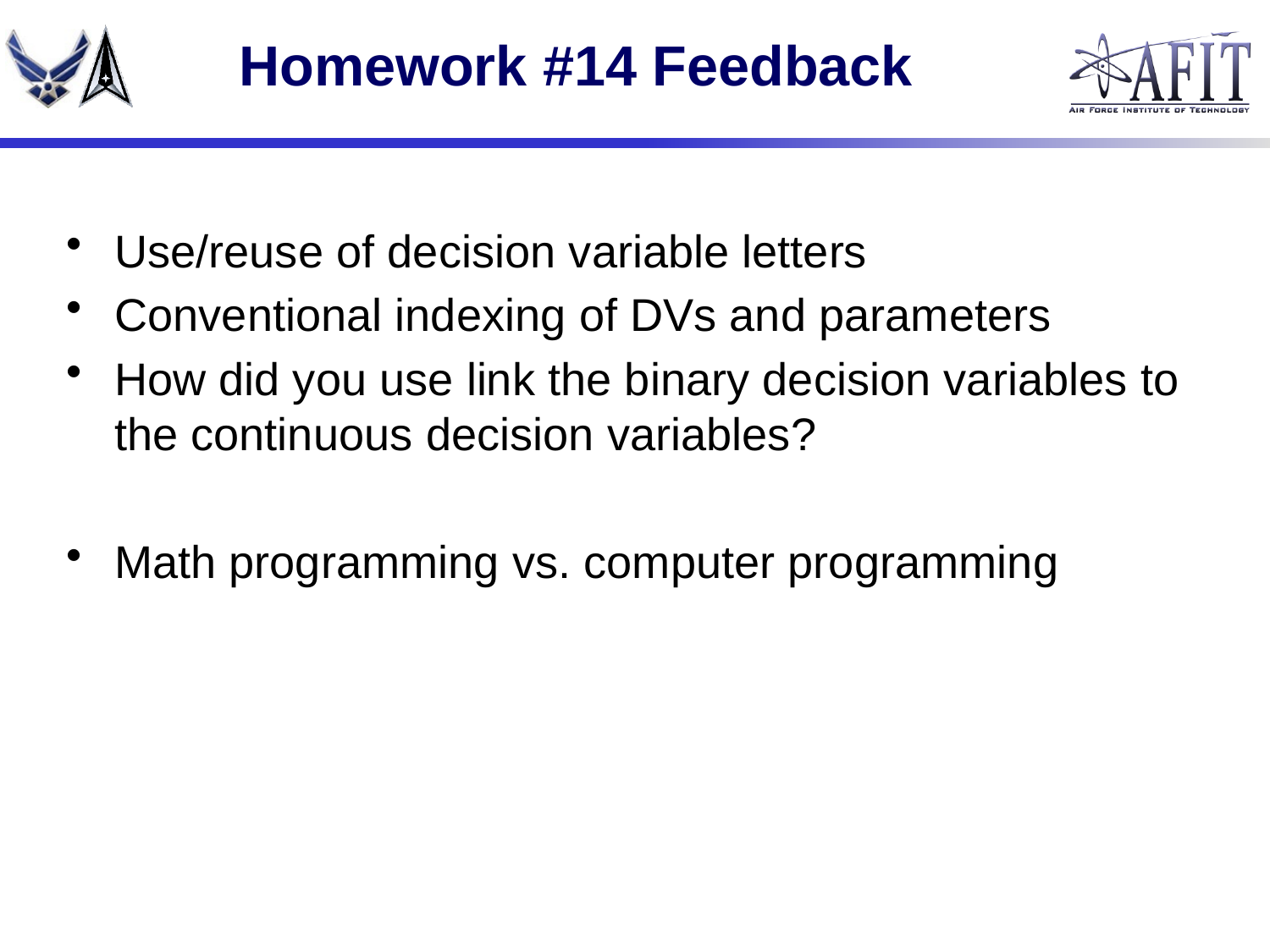

# Homework #14 Feedback
Use/reuse of decision variable letters
Conventional indexing of DVs and parameters
How did you use link the binary decision variables to the continuous decision variables?

Math programming vs. computer programming